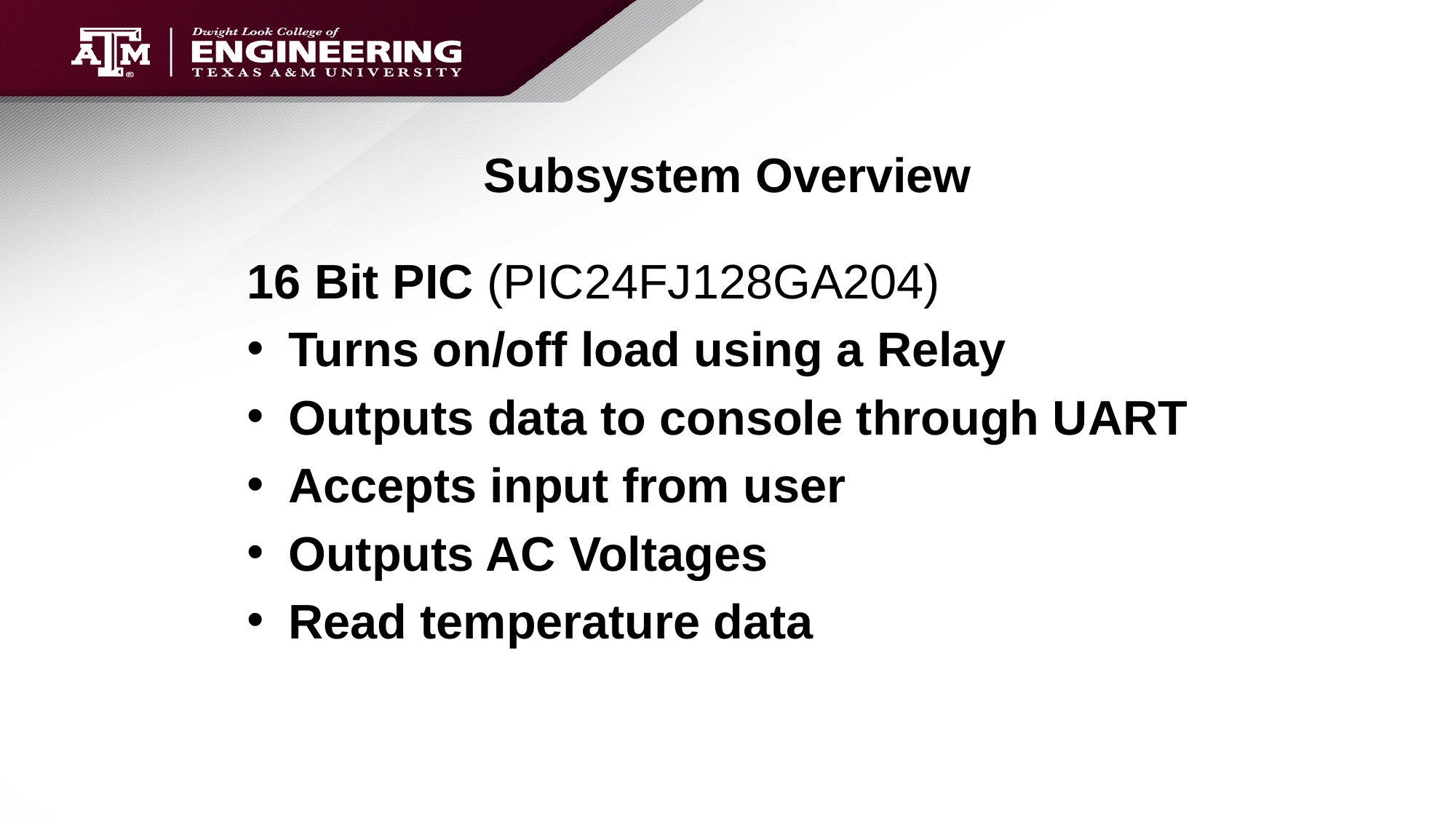

# Subsystem Overview
16 Bit PIC (PIC24FJ128GA204)
Turns on/off load using a Relay
Outputs data to console through UART
Accepts input from user
Outputs AC Voltages
Read temperature data